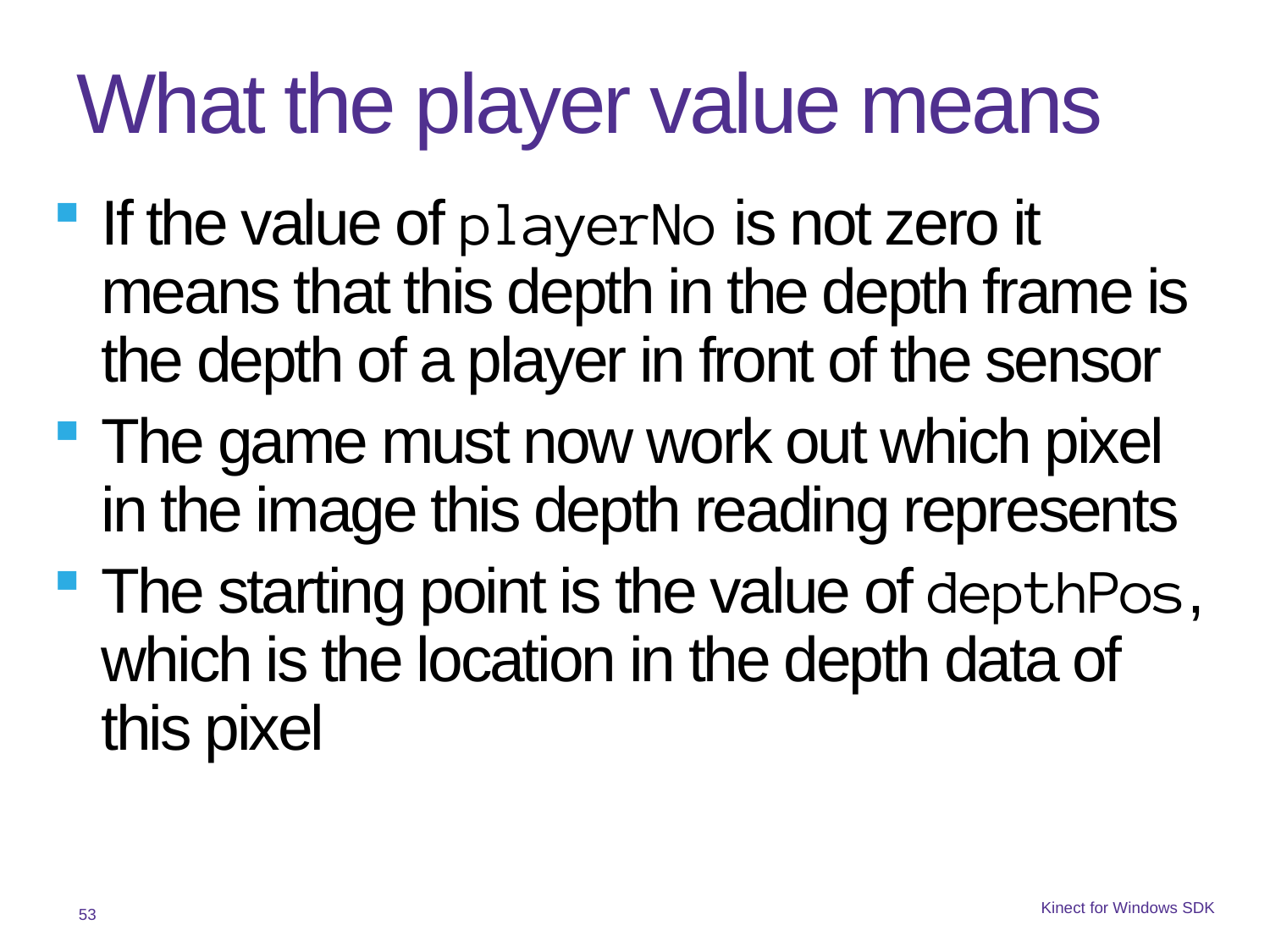

# What the player value means
If the value of playerNo is not zero it means that this depth in the depth frame is the depth of a player in front of the sensor
The game must now work out which pixel in the image this depth reading represents
The starting point is the value of depthPos, which is the location in the depth data of this pixel
53